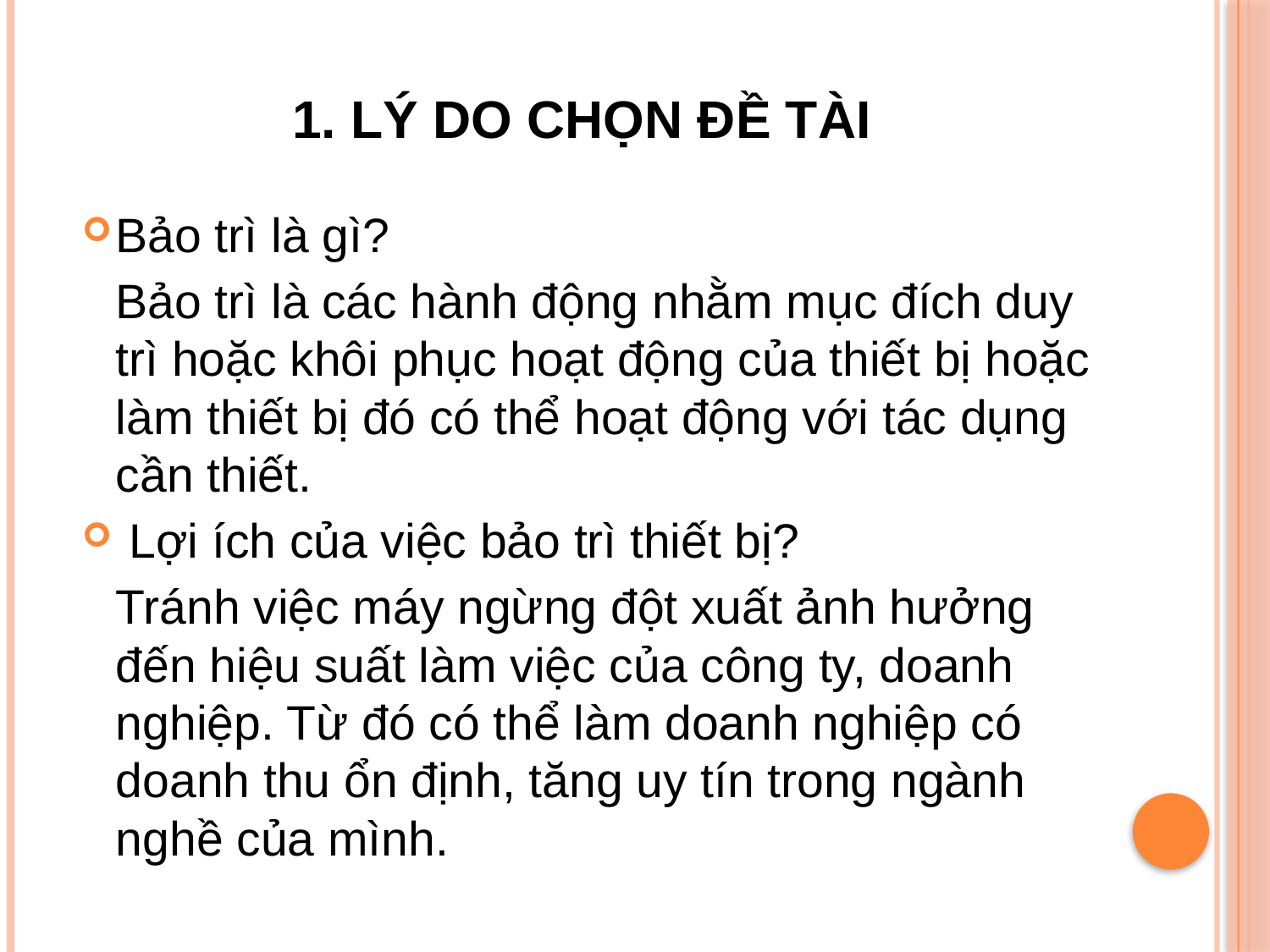

# 1. LÝ DO CHỌN ĐỀ TÀI
Bảo trì là gì?
		Bảo trì là các hành động nhằm mục đích duy trì hoặc khôi phục hoạt động của thiết bị hoặc làm thiết bị đó có thể hoạt động với tác dụng cần thiết.
 Lợi ích của việc bảo trì thiết bị?
		Tránh việc máy ngừng đột xuất ảnh hưởng đến hiệu suất làm việc của công ty, doanh nghiệp. Từ đó có thể làm doanh nghiệp có doanh thu ổn định, tăng uy tín trong ngành nghề của mình.